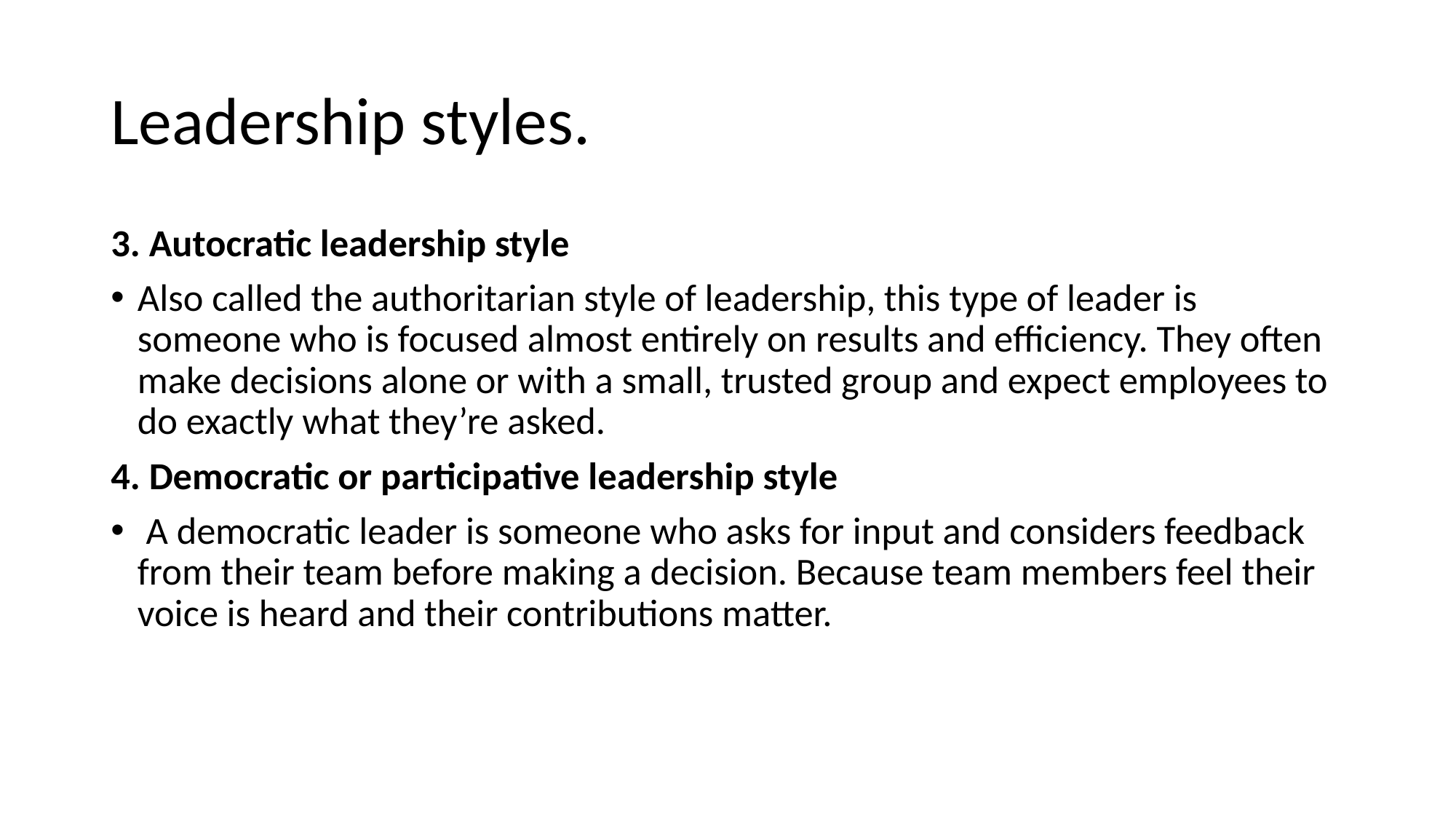

# Leadership styles.
3. Autocratic leadership style
Also called the authoritarian style of leadership, this type of leader is someone who is focused almost entirely on results and efficiency. They often make decisions alone or with a small, trusted group and expect employees to do exactly what they’re asked.
4. Democratic or participative leadership style
 A democratic leader is someone who asks for input and considers feedback from their team before making a decision. Because team members feel their voice is heard and their contributions matter.